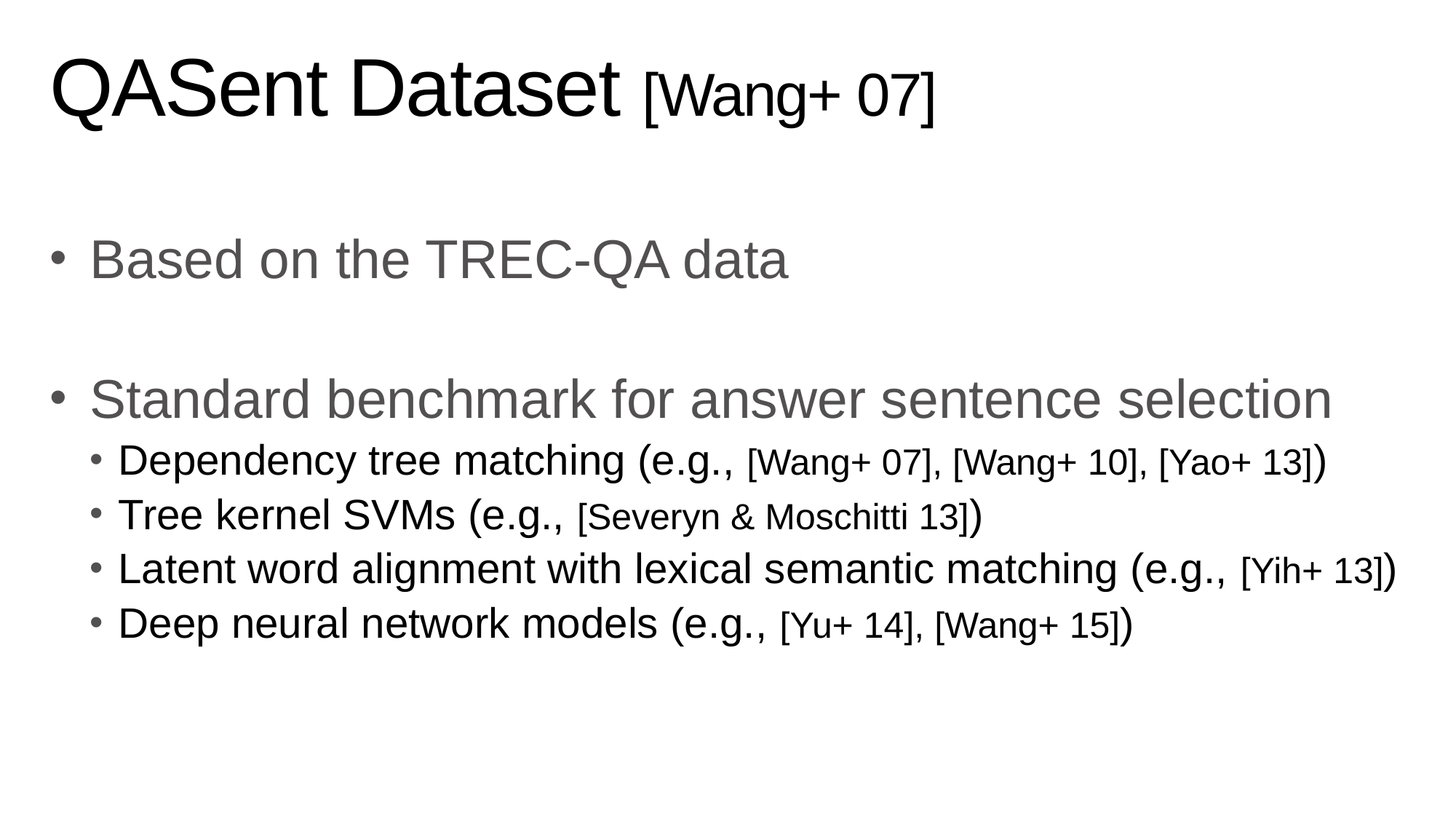

# QASent Dataset [Wang+ 07]
Based on the TREC-QA data

Standard benchmark for answer sentence selection
Dependency tree matching (e.g., [Wang+ 07], [Wang+ 10], [Yao+ 13])
Tree kernel SVMs (e.g., [Severyn & Moschitti 13])
Latent word alignment with lexical semantic matching (e.g., [Yih+ 13])
Deep neural network models (e.g., [Yu+ 14], [Wang+ 15])